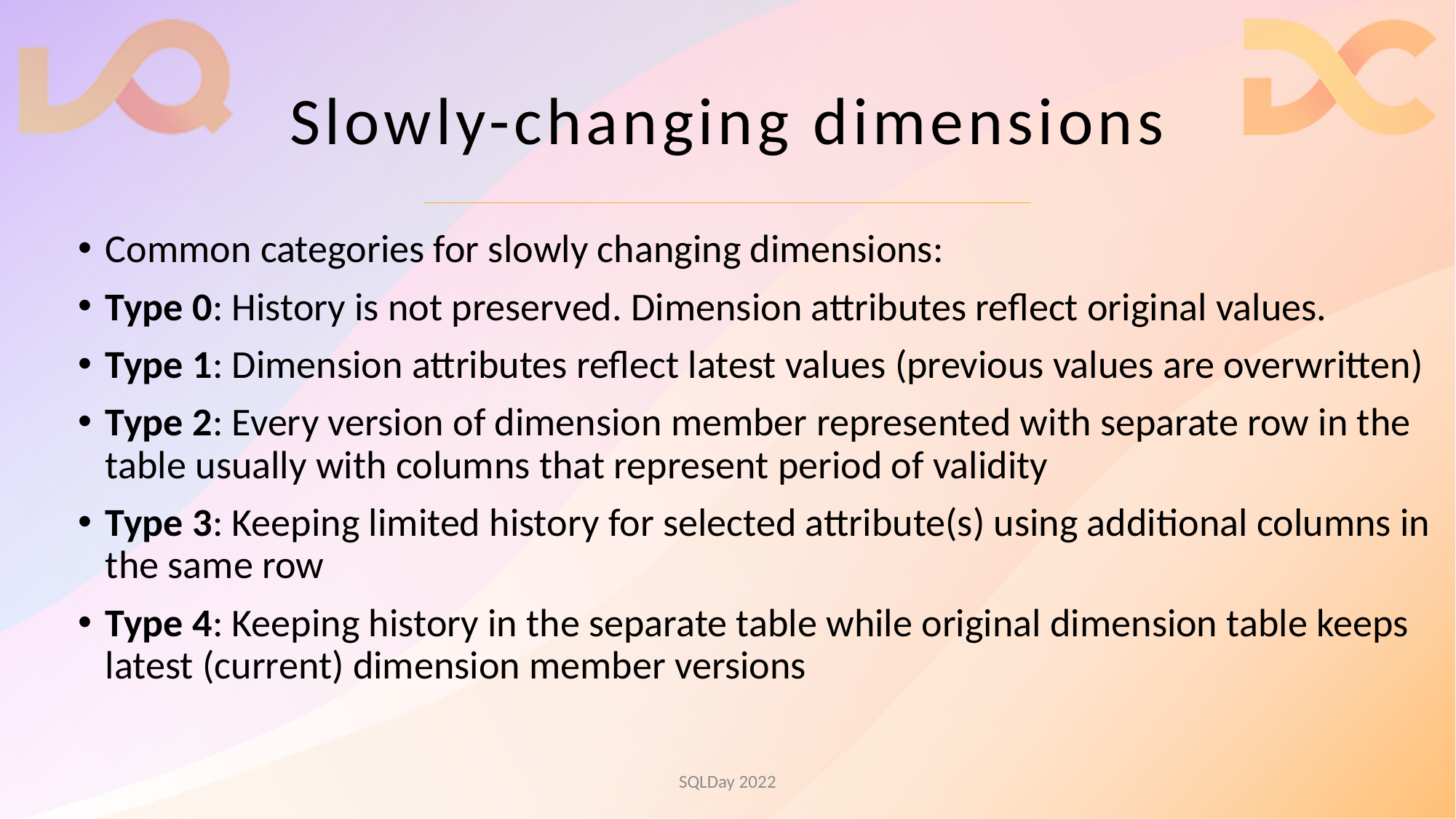

# Slowly-changing dimensions
Common categories for slowly changing dimensions:
Type 0: History is not preserved. Dimension attributes reflect original values.
Type 1: Dimension attributes reflect latest values (previous values are overwritten)
Type 2: Every version of dimension member represented with separate row in the table usually with columns that represent period of validity
Type 3: Keeping limited history for selected attribute(s) using additional columns in the same row
Type 4: Keeping history in the separate table while original dimension table keeps latest (current) dimension member versions
SQLDay 2022